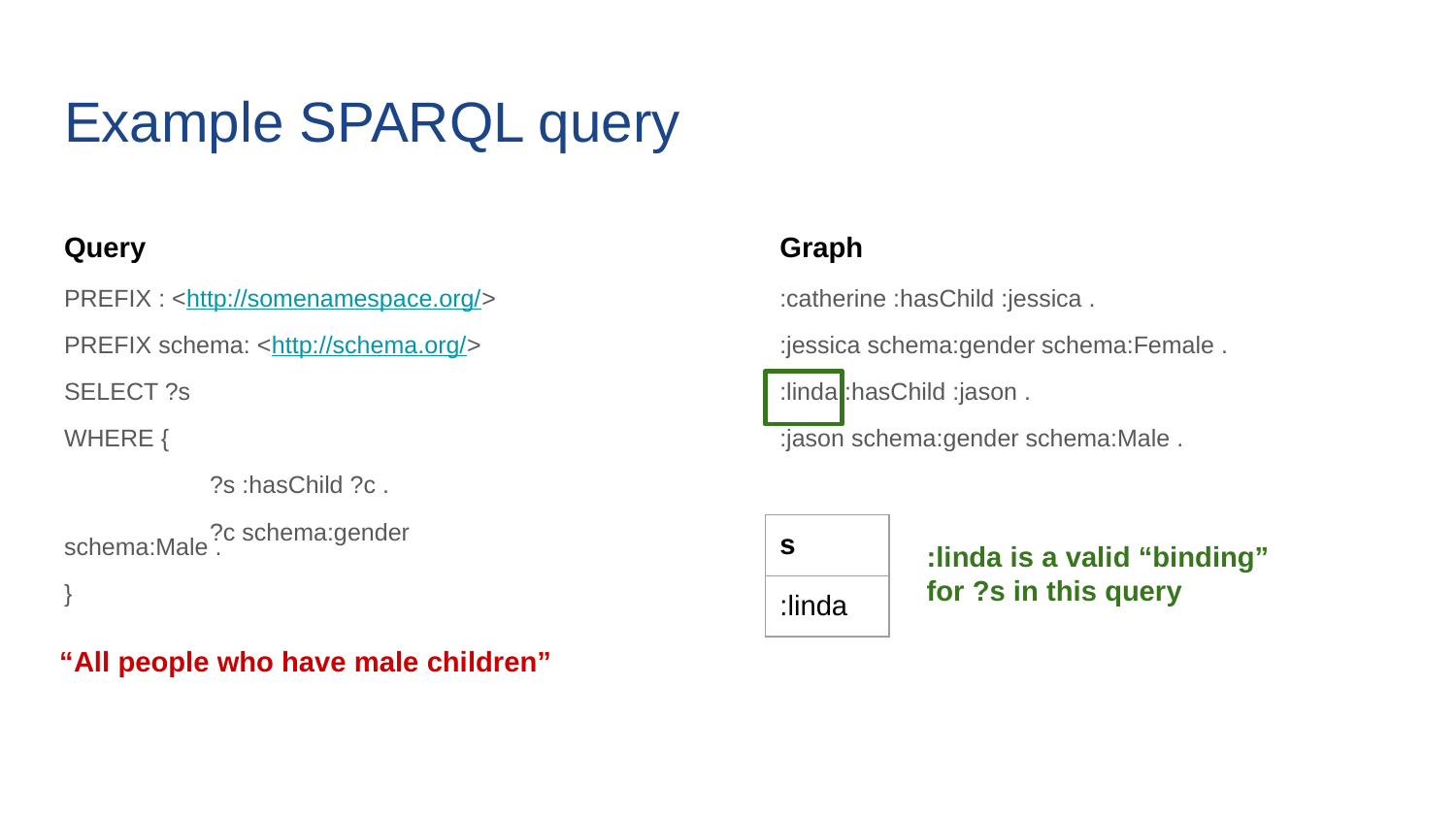

# Example SPARQL query
Query
Graph
PREFIX : <http://somenamespace.org/>
PREFIX schema: <http://schema.org/>
SELECT ?s
WHERE {
	?s :hasChild ?c .
	?c schema:gender schema:Male .
}
:catherine :hasChild :jessica .
:jessica schema:gender schema:Female .
:linda :hasChild :jason .
:jason schema:gender schema:Male .

| s |
| --- |
| :linda |
:linda is a valid “binding” for ?s in this query
“All people who have male children”